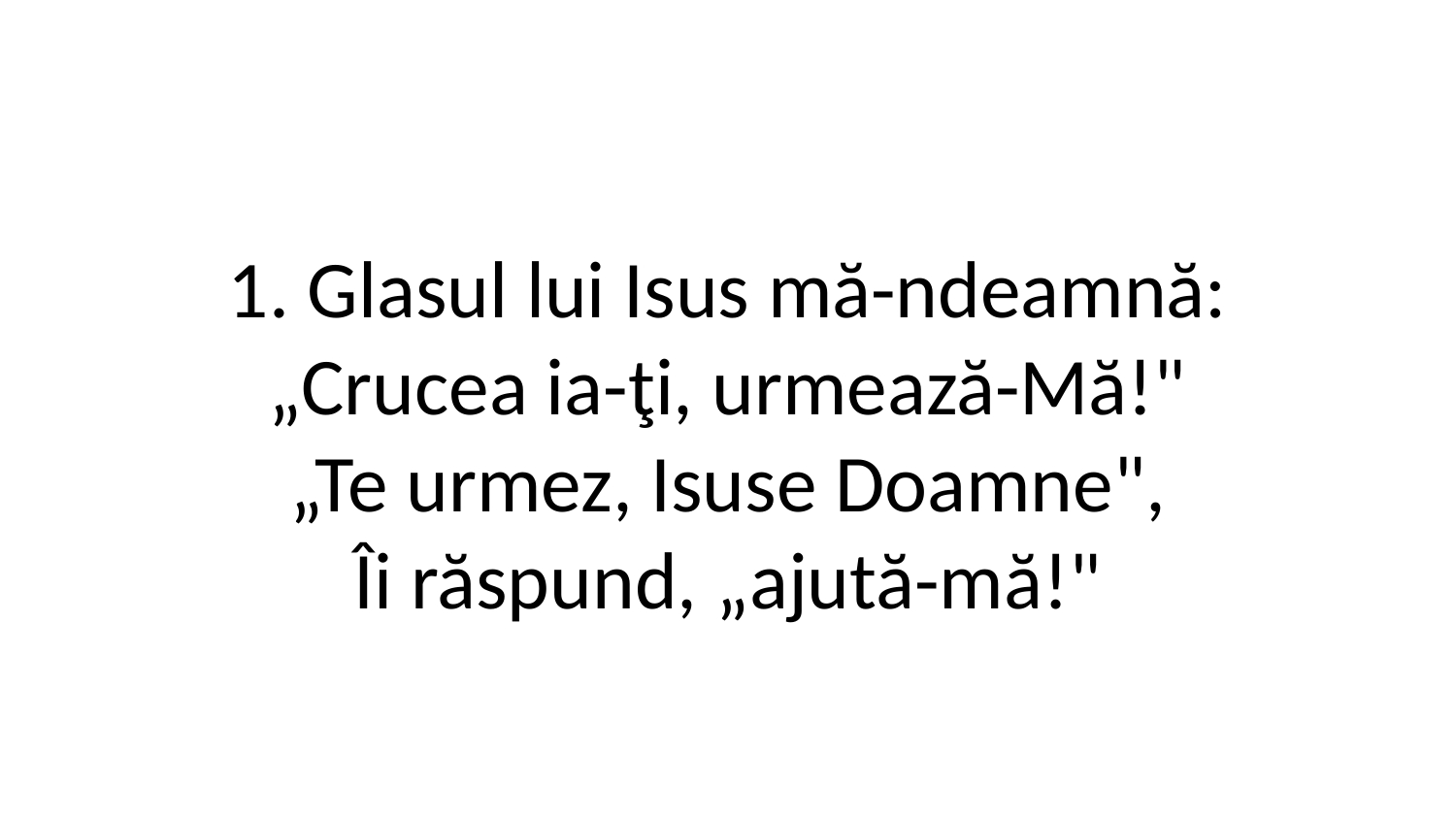

1. Glasul lui Isus mă-ndeamnă:
„Crucea ia-ţi, urmează-Mă!"
„Te urmez, Isuse Doamne",
Îi răspund, „ajută-mă!"